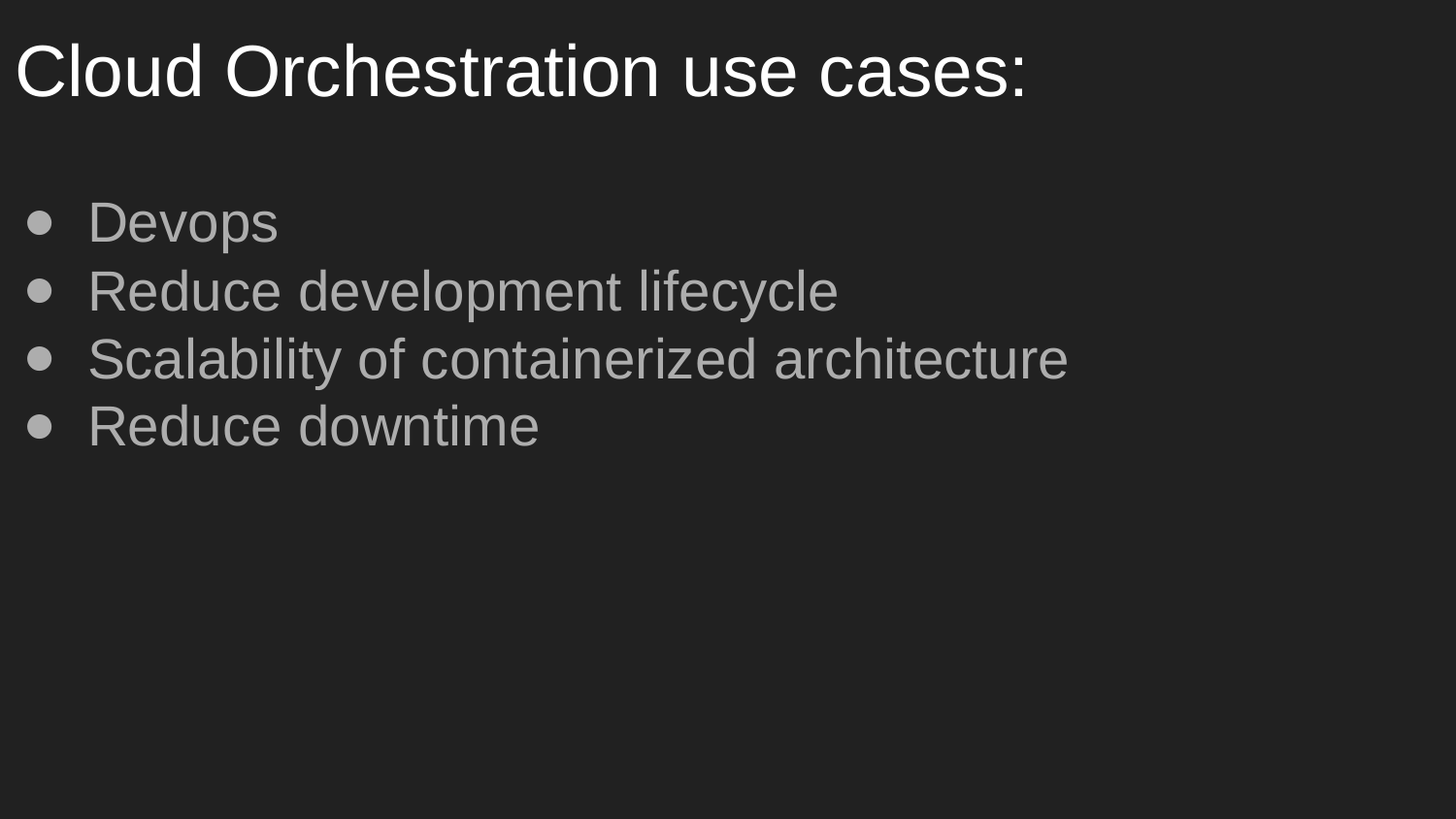

# Cloud Orchestration use cases:
Devops
Reduce development lifecycle
Scalability of containerized architecture
Reduce downtime